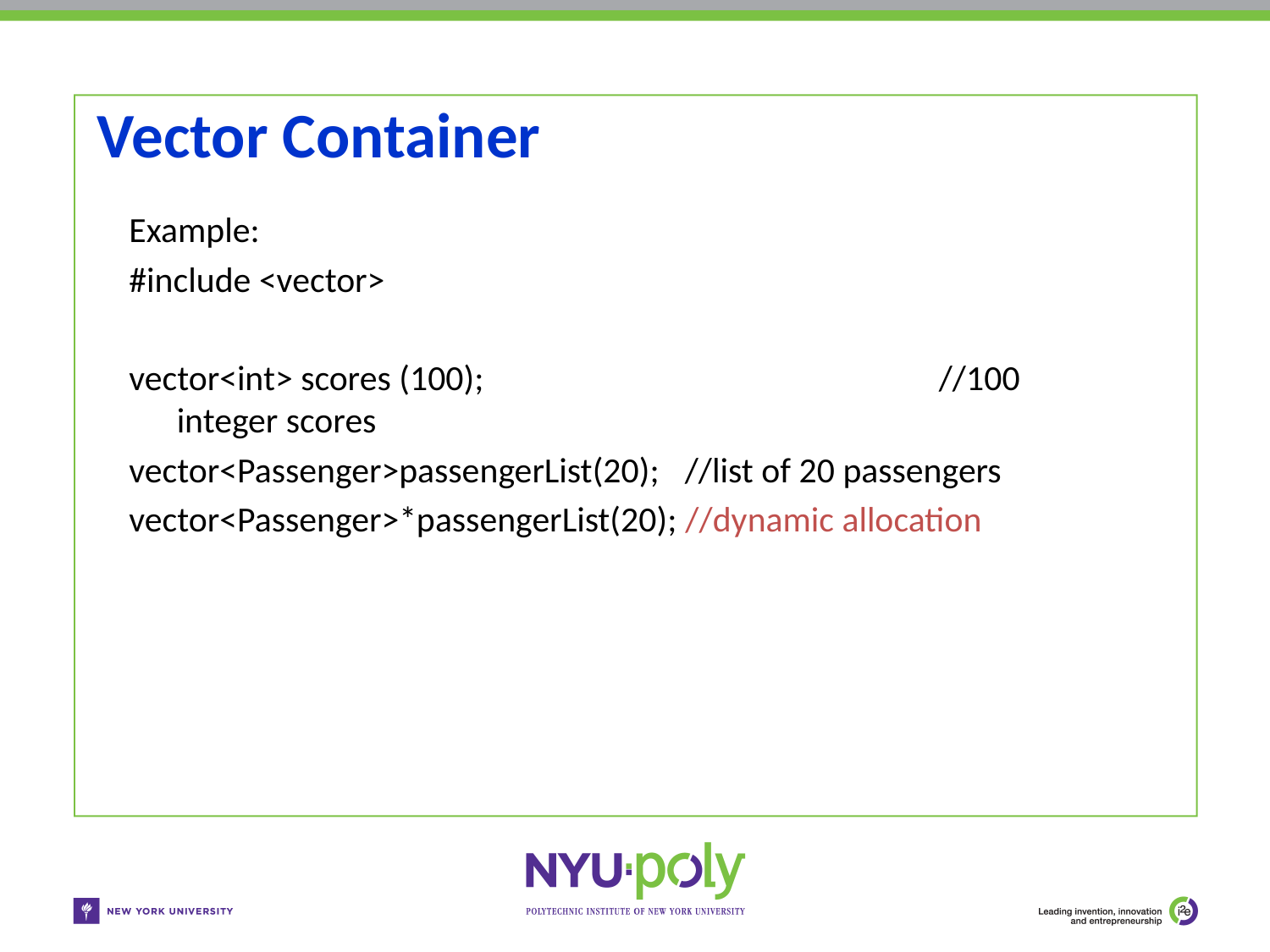

# Vector Container
Example:
#include <vector>

vector<int> scores (100);				//100 integer scores
vector<Passenger>passengerList(20);	//list of 20 passengers
vector<Passenger>*passengerList(20); //dynamic allocation